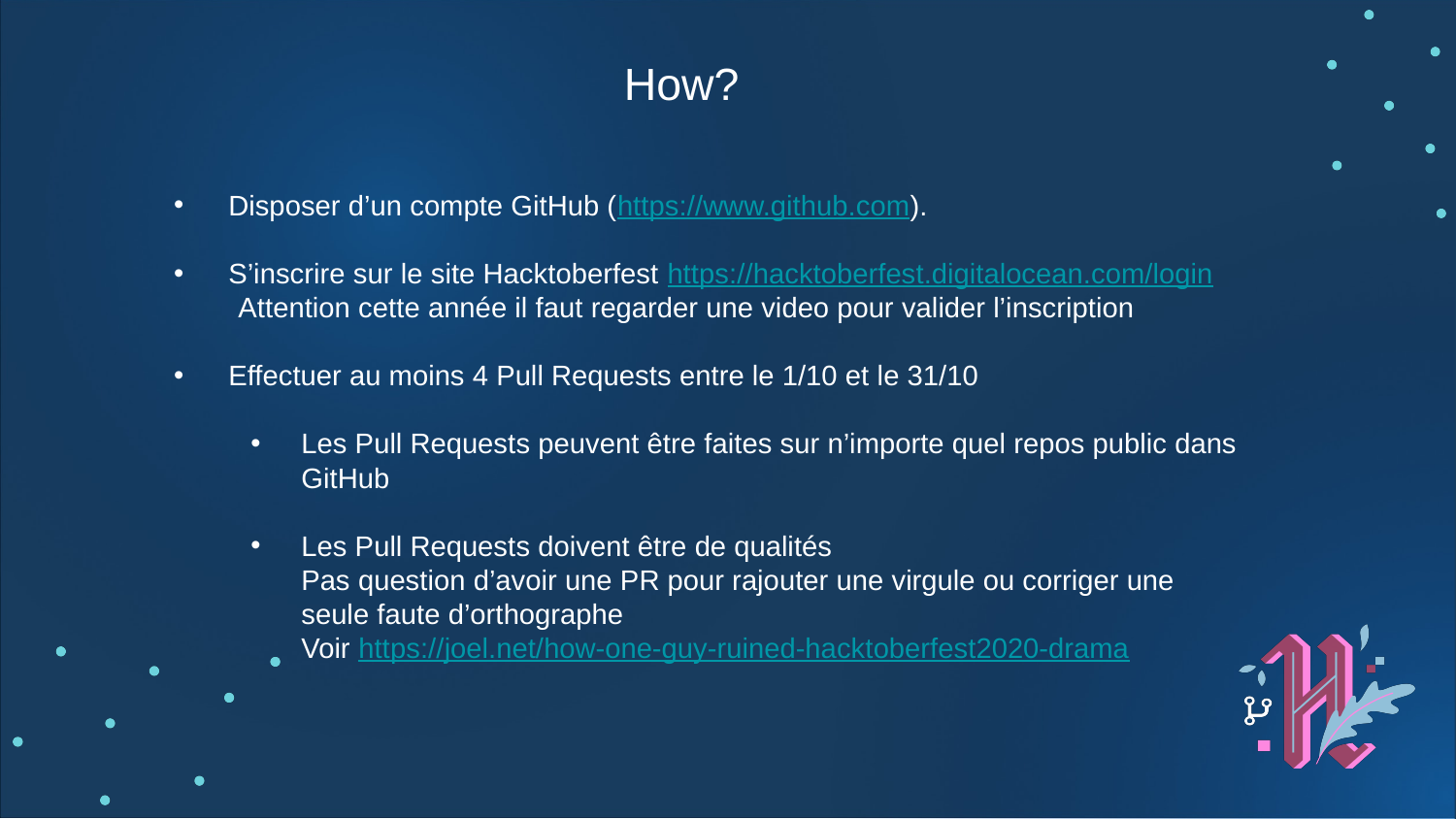

How?
Disposer d’un compte GitHub (https://www.github.com).

S’inscrire sur le site Hacktoberfest https://hacktoberfest.digitalocean.com/login
        Attention cette année il faut regarder une video pour valider l’inscription

Effectuer au moins 4 Pull Requests entre le 1/10 et le 31/10

Les Pull Requests peuvent être faites sur n’importe quel repos public dans GitHub

Les Pull Requests doivent être de qualités
Pas question d’avoir une PR pour rajouter une virgule ou corriger une seule faute d’orthographe
Voir https://joel.net/how-one-guy-ruined-hacktoberfest2020-drama